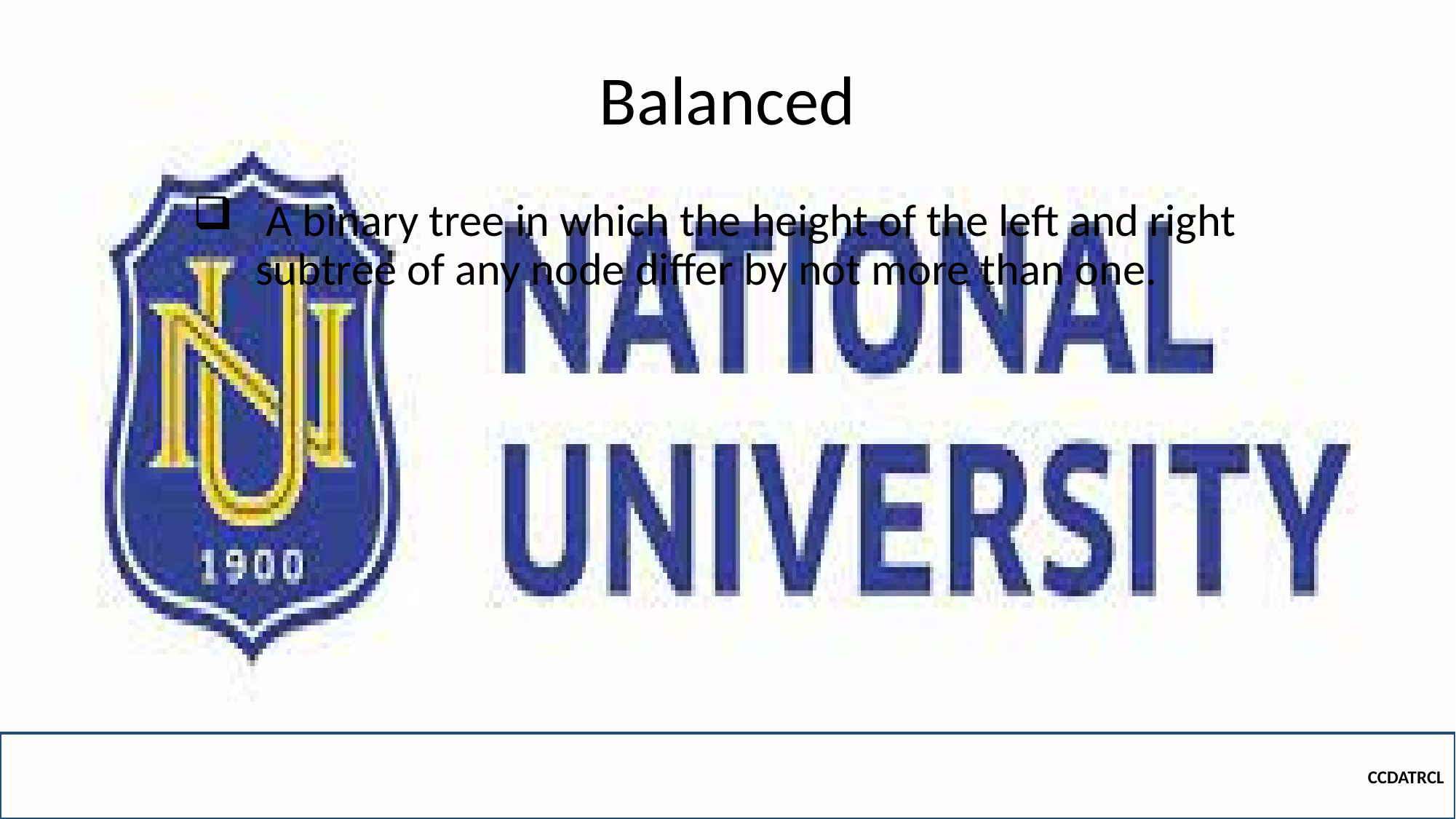

# Balanced
 A binary tree in which the height of the left and right subtree of any node differ by not more than one.

CCDATRCL